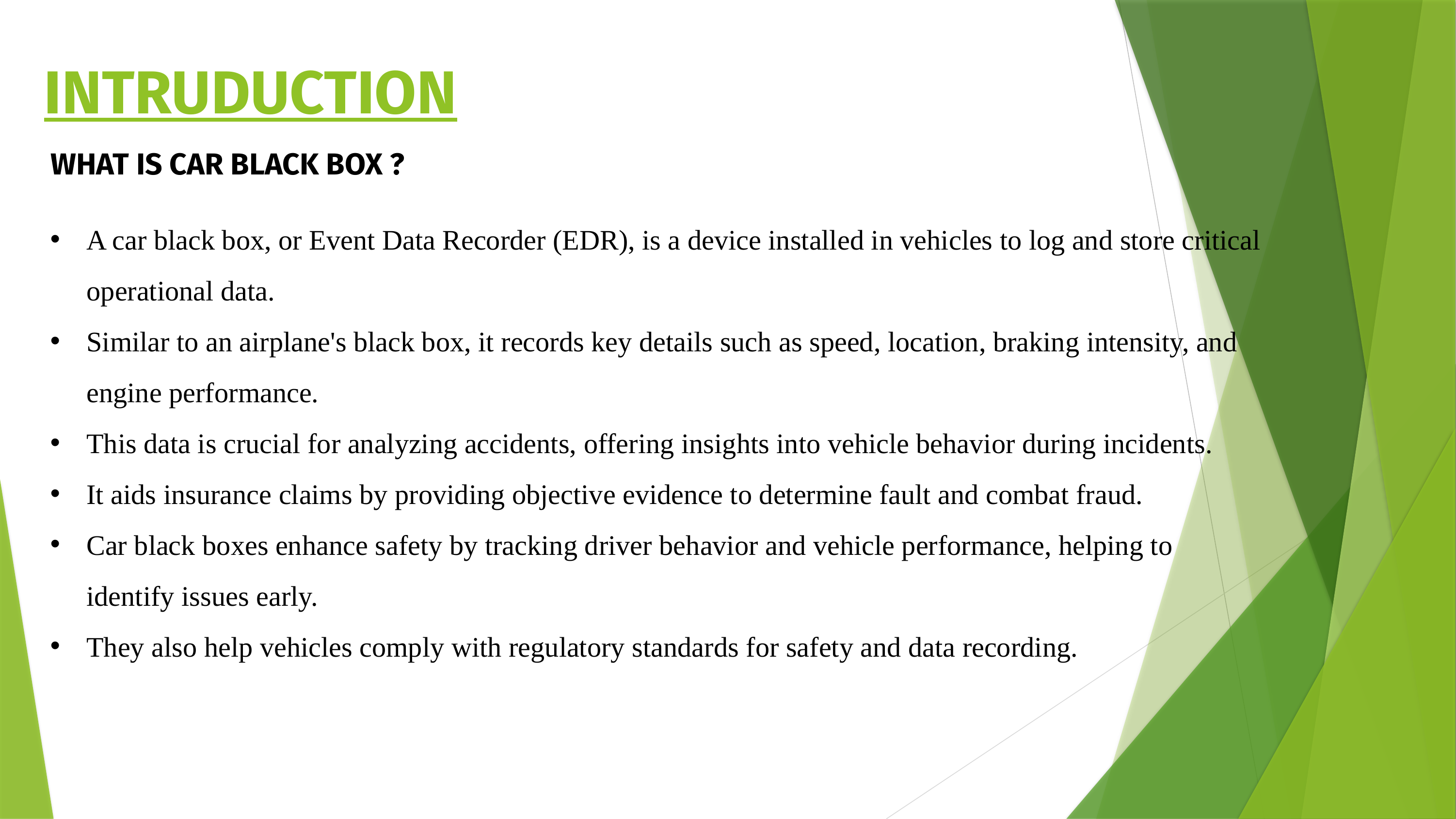

# INTRUDUCTION
WHAT IS CAR BLACK BOX ?

A car black box, or Event Data Recorder (EDR), is a device installed in vehicles to log and store critical operational data.
Similar to an airplane's black box, it records key details such as speed, location, braking intensity, and engine performance.
This data is crucial for analyzing accidents, offering insights into vehicle behavior during incidents.
It aids insurance claims by providing objective evidence to determine fault and combat fraud.
Car black boxes enhance safety by tracking driver behavior and vehicle performance, helping to identify issues early.
They also help vehicles comply with regulatory standards for safety and data recording.